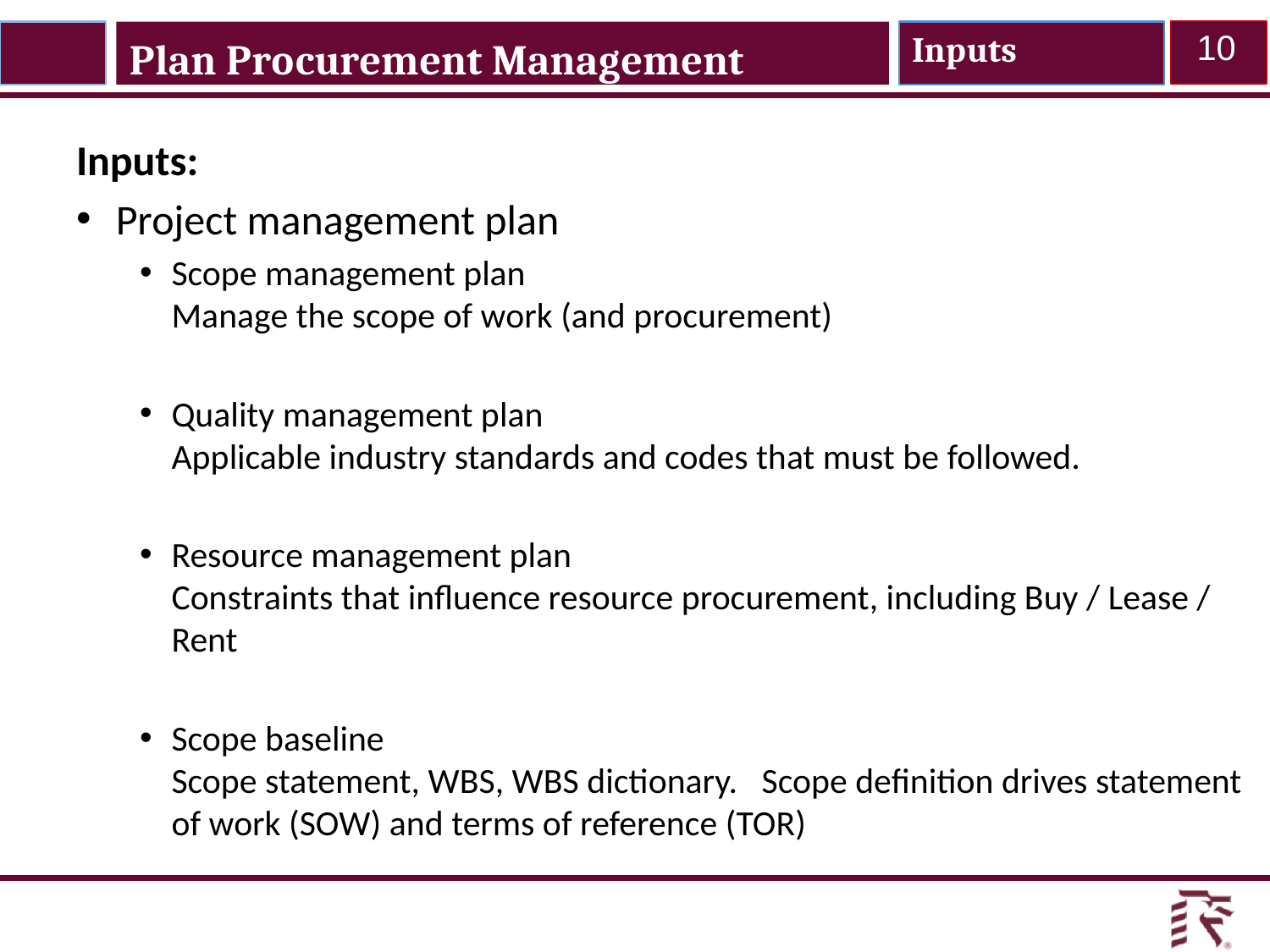

Inputs
10
Plan Procurement Management
Inputs:
Project management plan
Scope management plan
Manage the scope of work (and procurement)

Quality management plan
Applicable industry standards and codes that must be followed.

Resource management plan
Constraints that influence resource procurement, including Buy / Lease / Rent

Scope baseline
Scope statement, WBS, WBS dictionary.   Scope definition drives statement of work (SOW) and terms of reference (TOR)